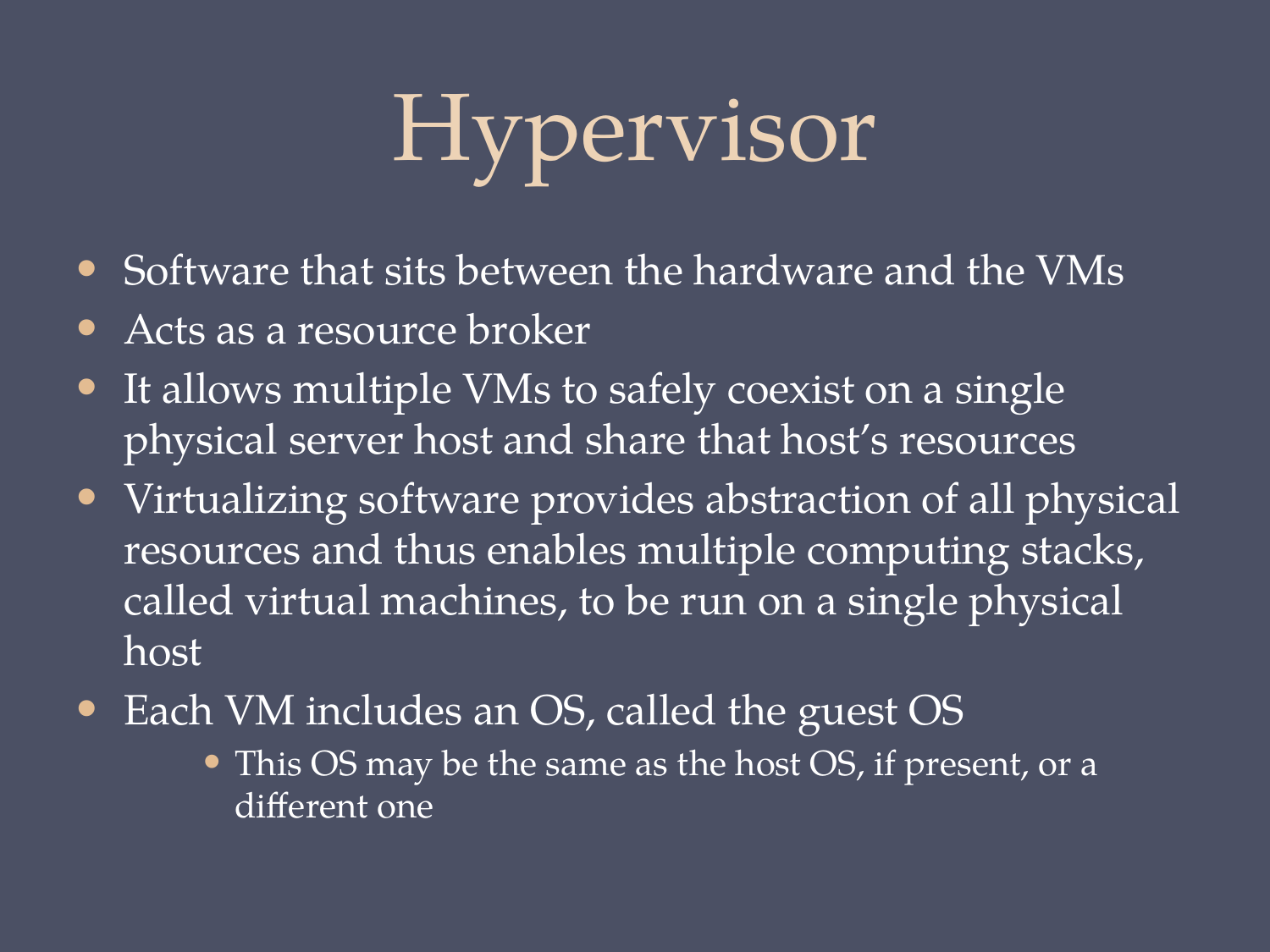

# Hypervisor
Software that sits between the hardware and the VMs
Acts as a resource broker
It allows multiple VMs to safely coexist on a single physical server host and share that host’s resources
Virtualizing software provides abstraction of all physical resources and thus enables multiple computing stacks, called virtual machines, to be run on a single physical host
Each VM includes an OS, called the guest OS
This OS may be the same as the host OS, if present, or a different one